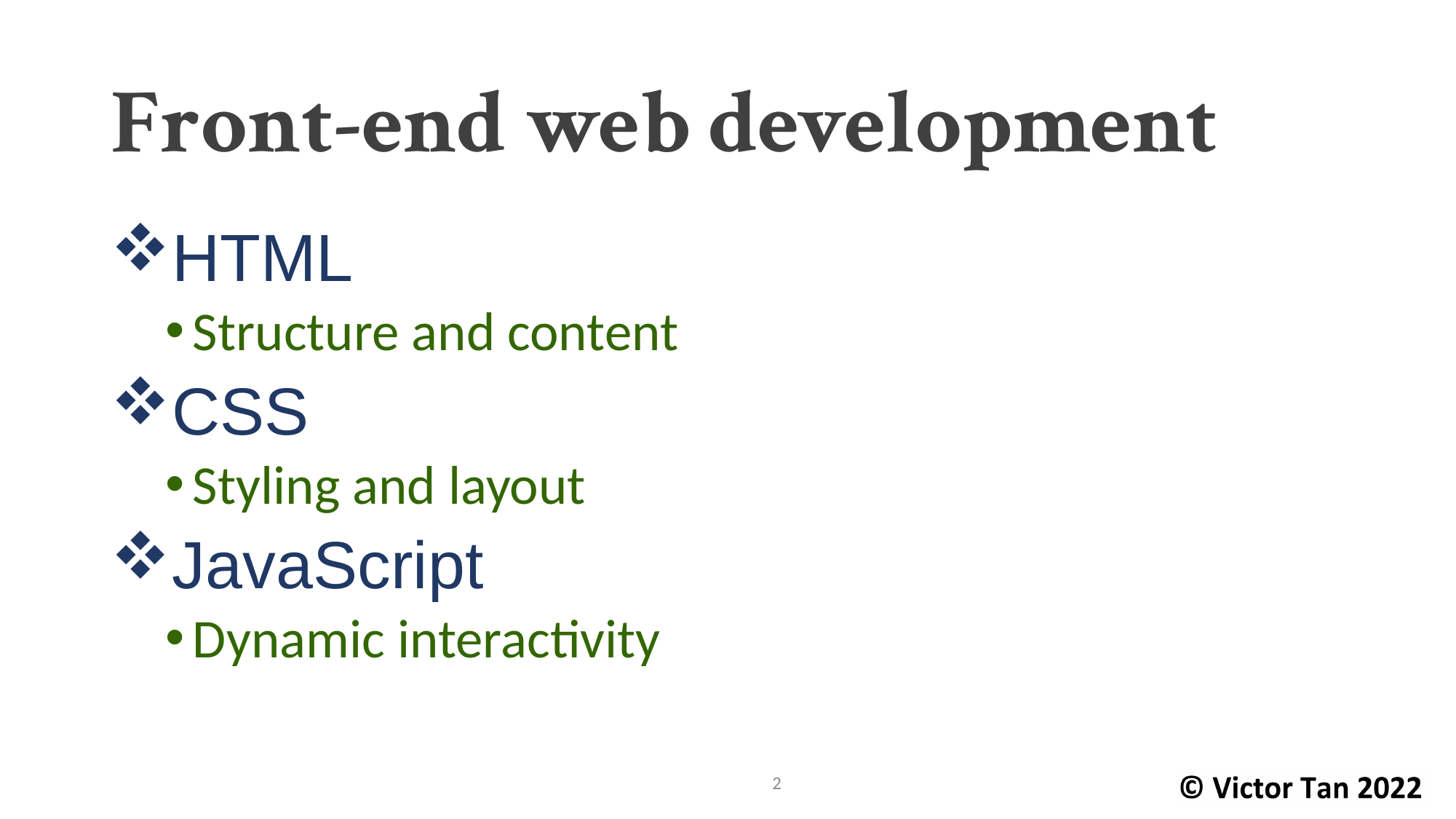

# Front-end web development
HTML
Structure and content
CSS
Styling and layout
JavaScript
Dynamic interactivity
2